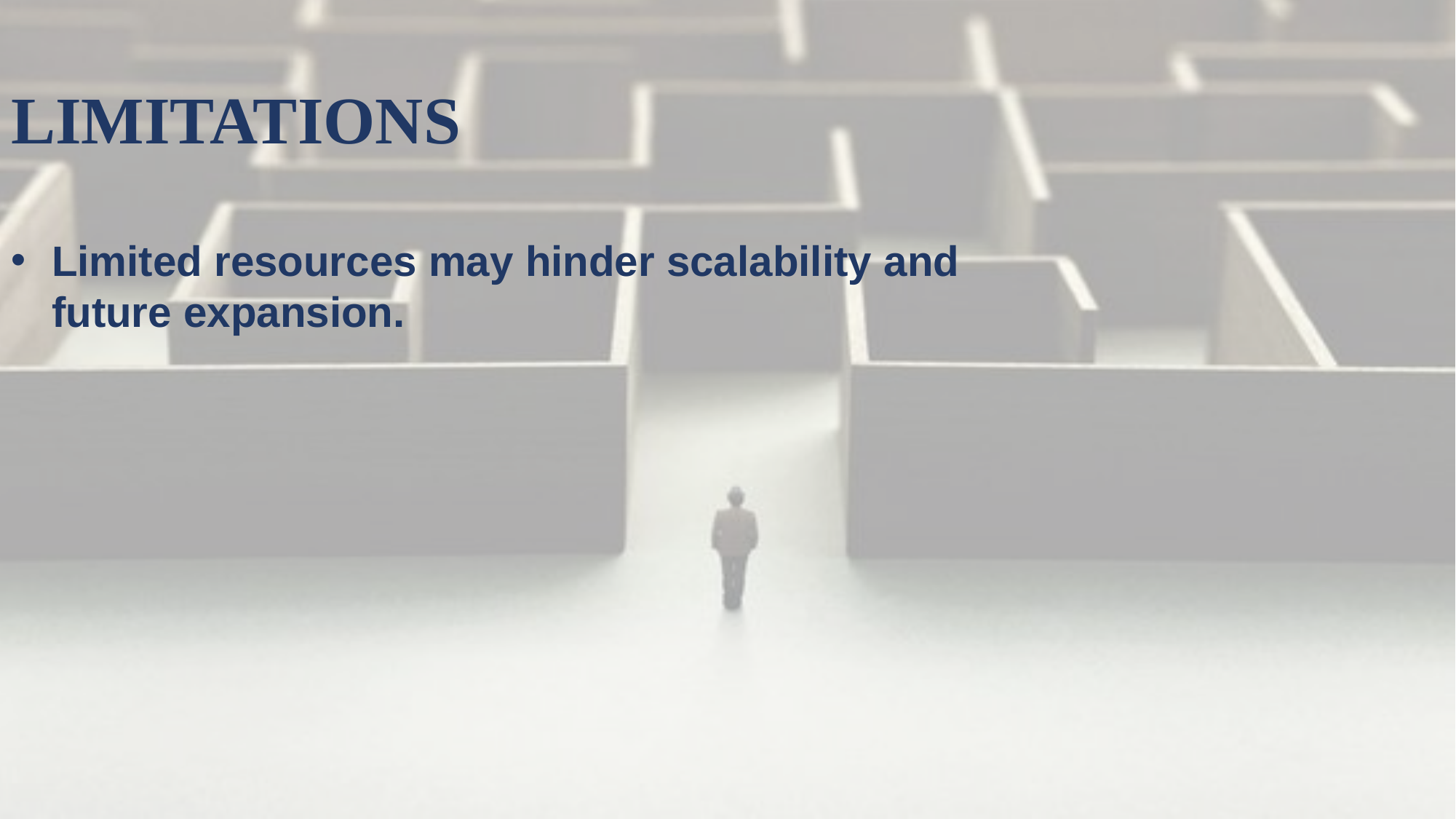

# LIMITATIONS
Limited resources may hinder scalability and future expansion.